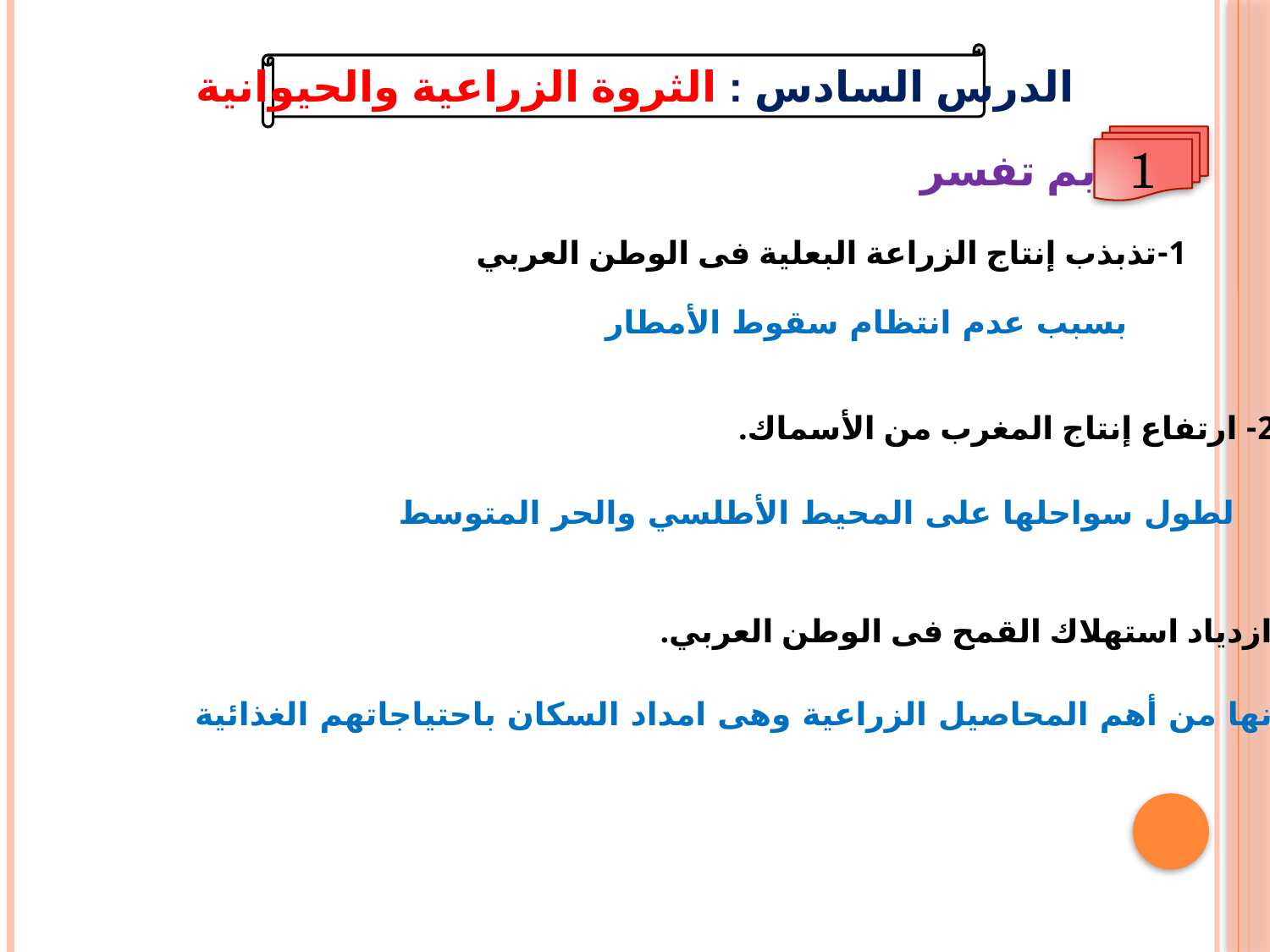

الدرس السادس : الثروة الزراعية والحيوانية
1
بم تفسر
1-تذبذب إنتاج الزراعة البعلية فى الوطن العربي
بسبب عدم انتظام سقوط الأمطار
2- ارتفاع إنتاج المغرب من الأسماك.
لطول سواحلها على المحيط الأطلسي والحر المتوسط
3- ازدياد استهلاك القمح فى الوطن العربي.
لأنها من أهم المحاصيل الزراعية وهى امداد السكان باحتياجاتهم الغذائية